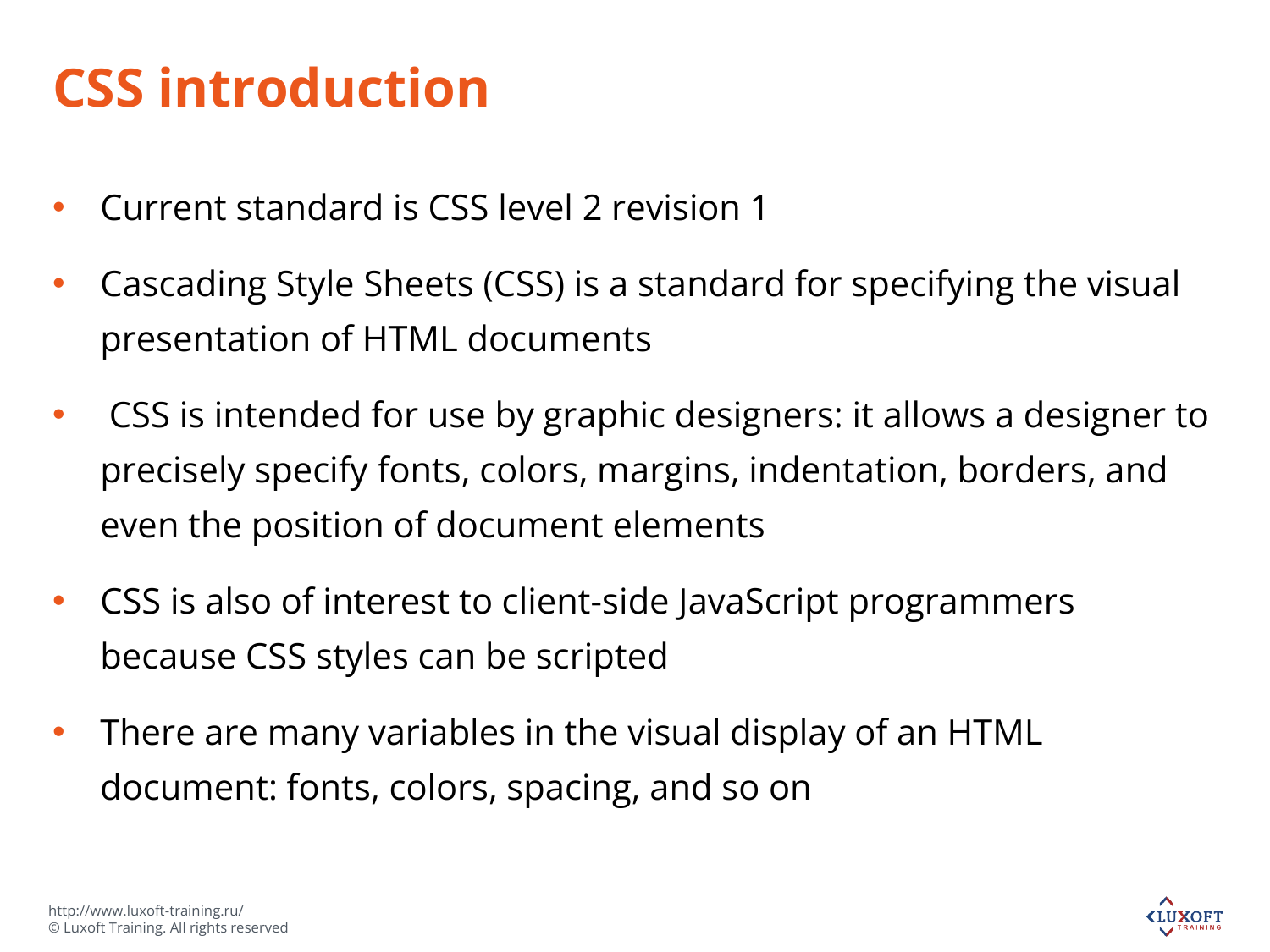

# CSS introduction
Current standard is CSS level 2 revision 1
Cascading Style Sheets (CSS) is a standard for specifying the visual presentation of HTML documents
 CSS is intended for use by graphic designers: it allows a designer to precisely specify fonts, colors, margins, indentation, borders, and even the position of document elements
CSS is also of interest to client-side JavaScript programmers because CSS styles can be scripted
There are many variables in the visual display of an HTML document: fonts, colors, spacing, and so on